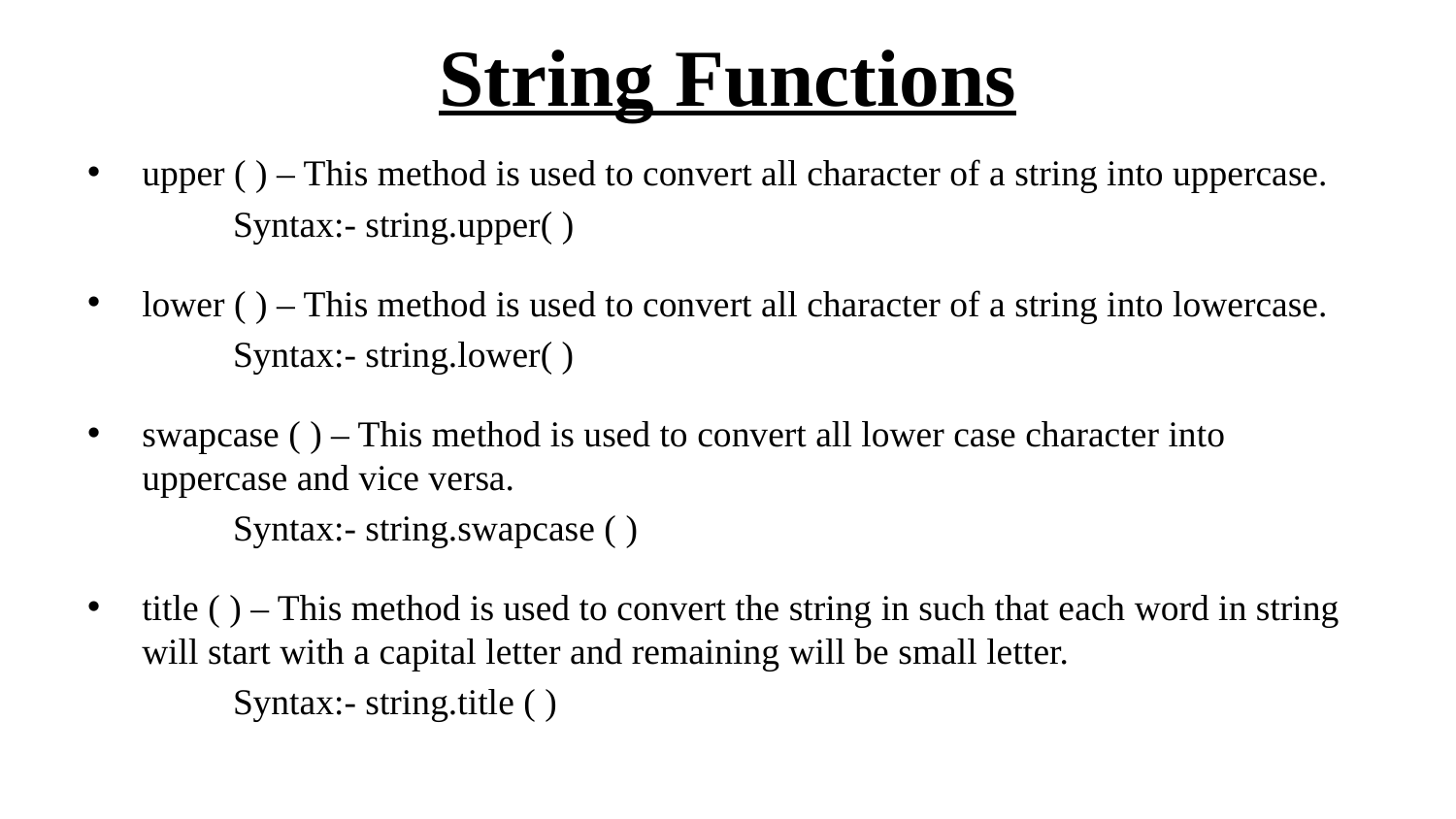

# String Functions
upper ( ) – This method is used to convert all character of a string into uppercase.
	Syntax:- string.upper( )

lower ( ) – This method is used to convert all character of a string into lowercase.
	Syntax:- string.lower( )

swapcase ( ) – This method is used to convert all lower case character into  uppercase and vice versa.
	Syntax:- string.swapcase ( )

title ( ) – This method is used to convert the string in such that each word in string will start with a capital letter and remaining will be small letter.
	Syntax:- string.title ( )